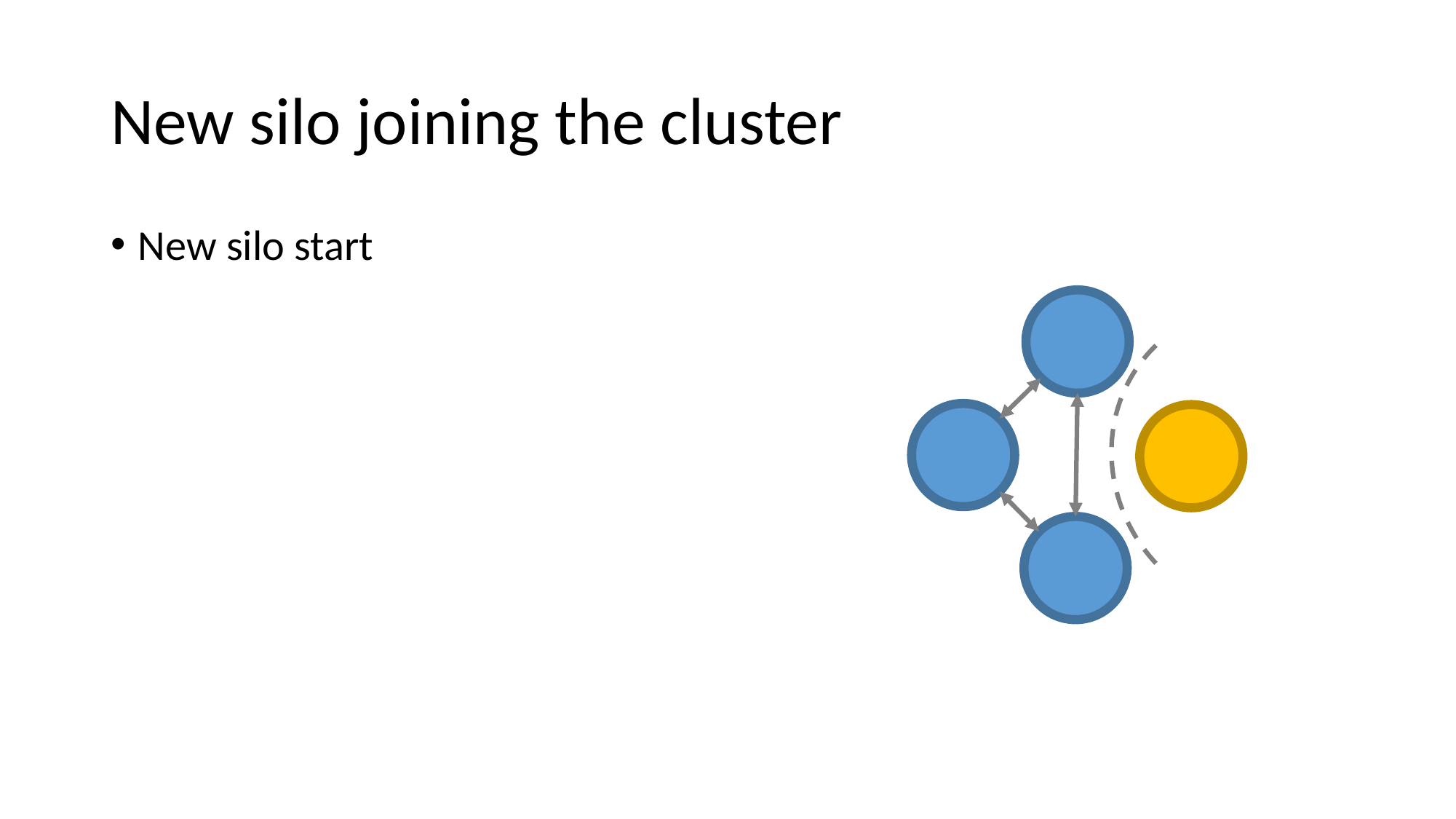

# New silo joining the cluster
New silo start